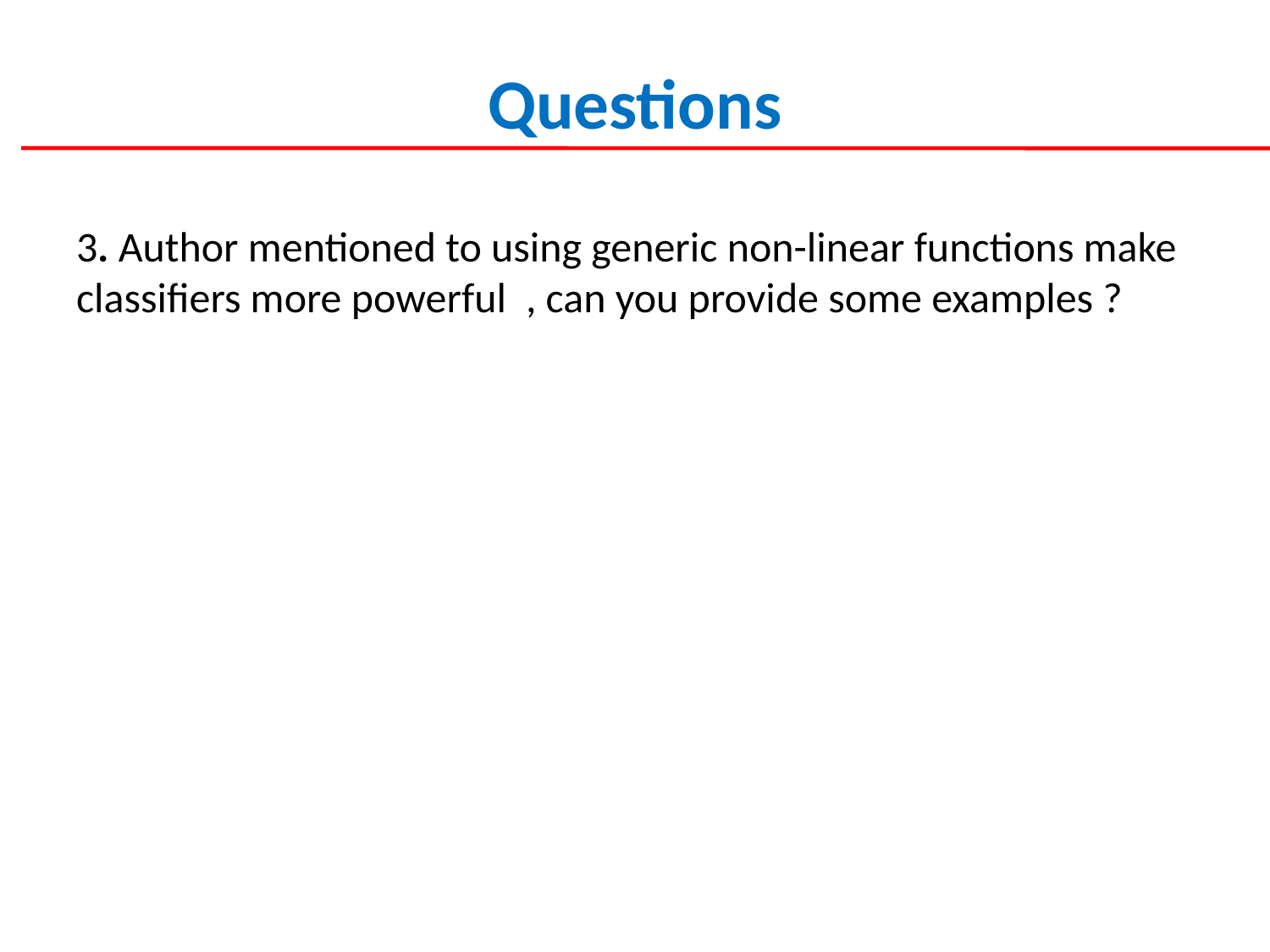

# Questions

3. Author mentioned to using generic non-linear functions make classifiers more powerful  , can you provide some examples ?